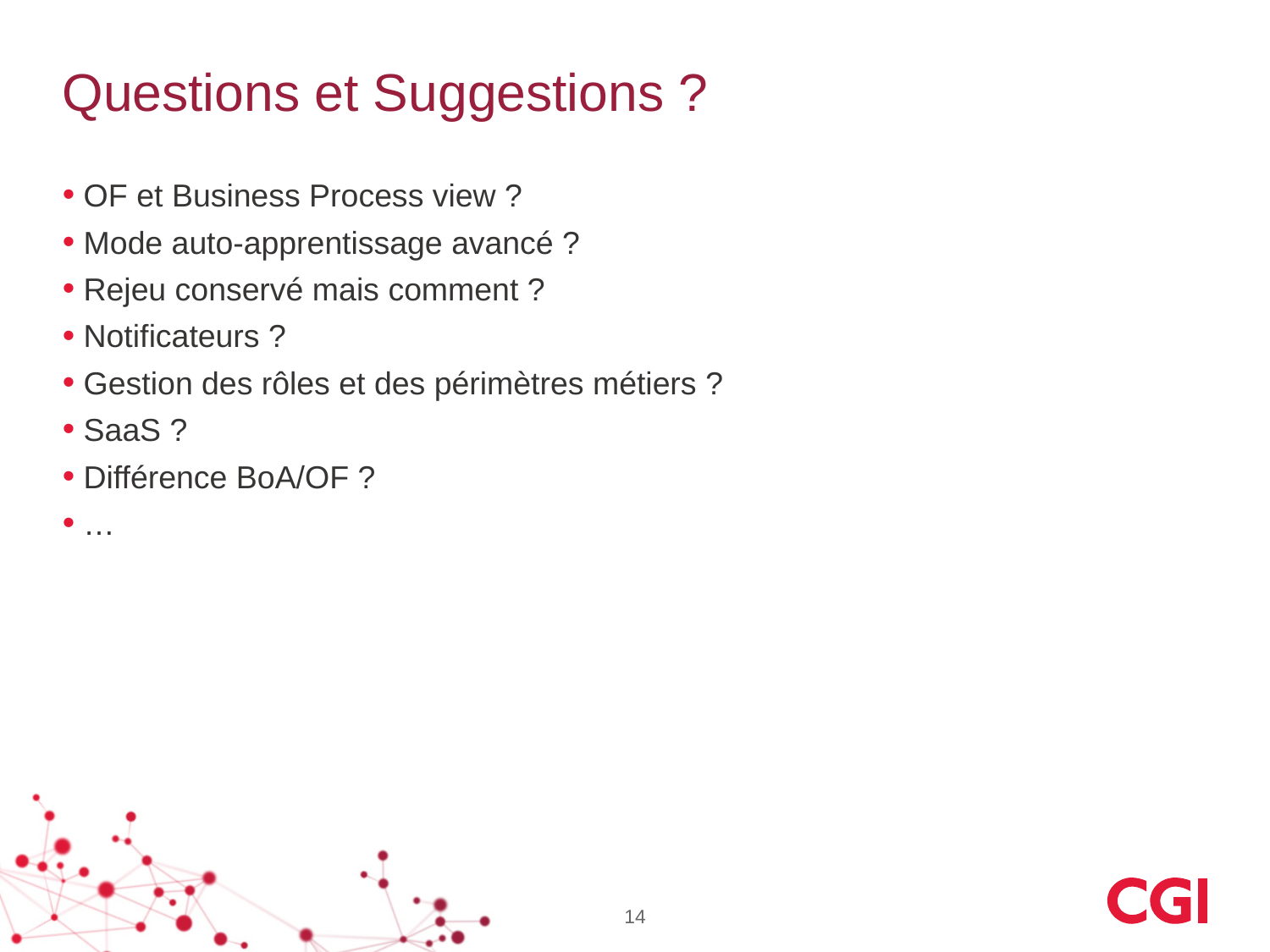

# Questions et Suggestions ?
 OF et Business Process view ?
 Mode auto-apprentissage avancé ?
 Rejeu conservé mais comment ?
 Notificateurs ?
 Gestion des rôles et des périmètres métiers ?
 SaaS ?
 Différence BoA/OF ?
 …
14